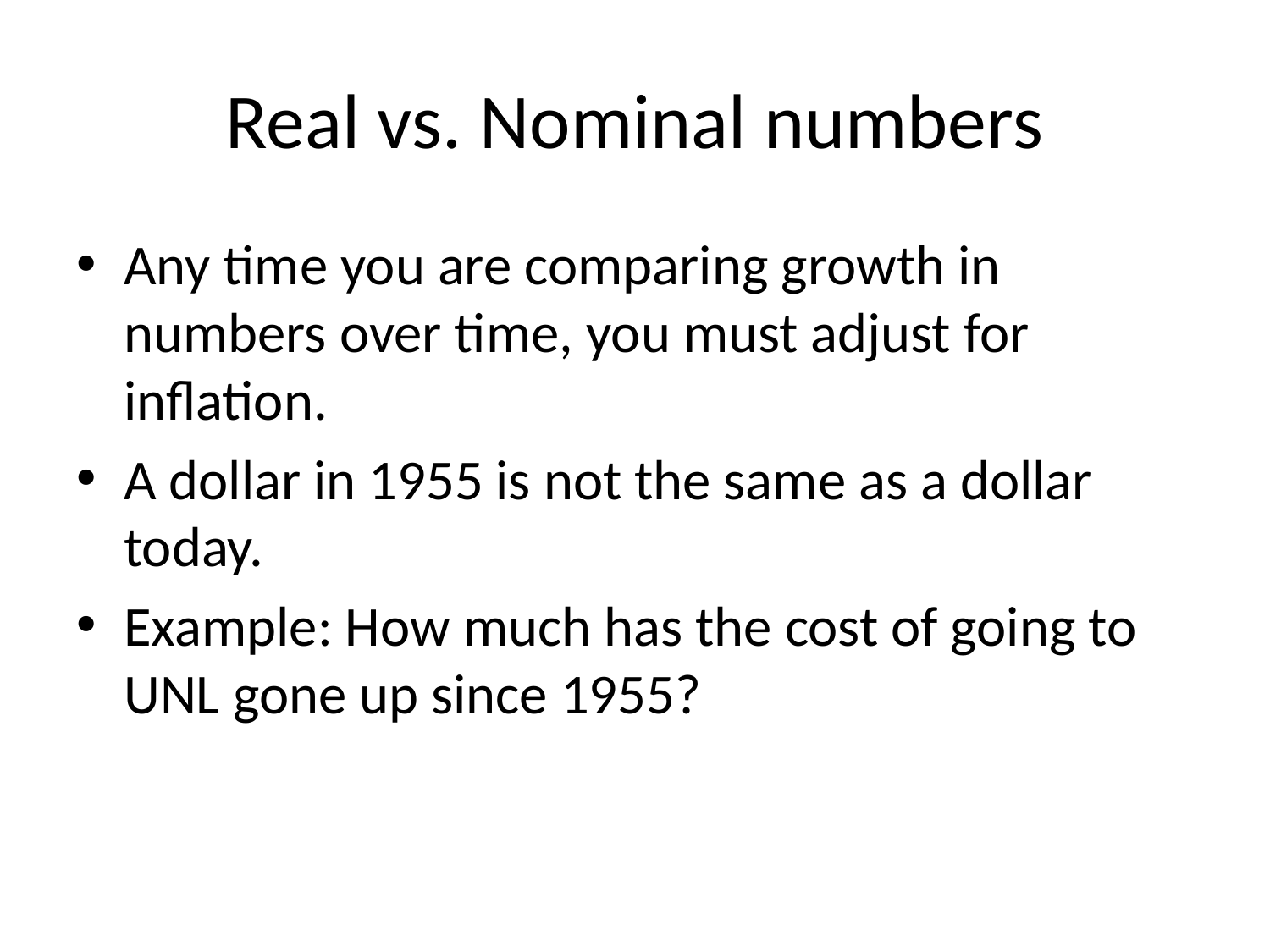

# Real vs. Nominal numbers
Any time you are comparing growth in numbers over time, you must adjust for inflation.
A dollar in 1955 is not the same as a dollar today.
Example: How much has the cost of going to UNL gone up since 1955?